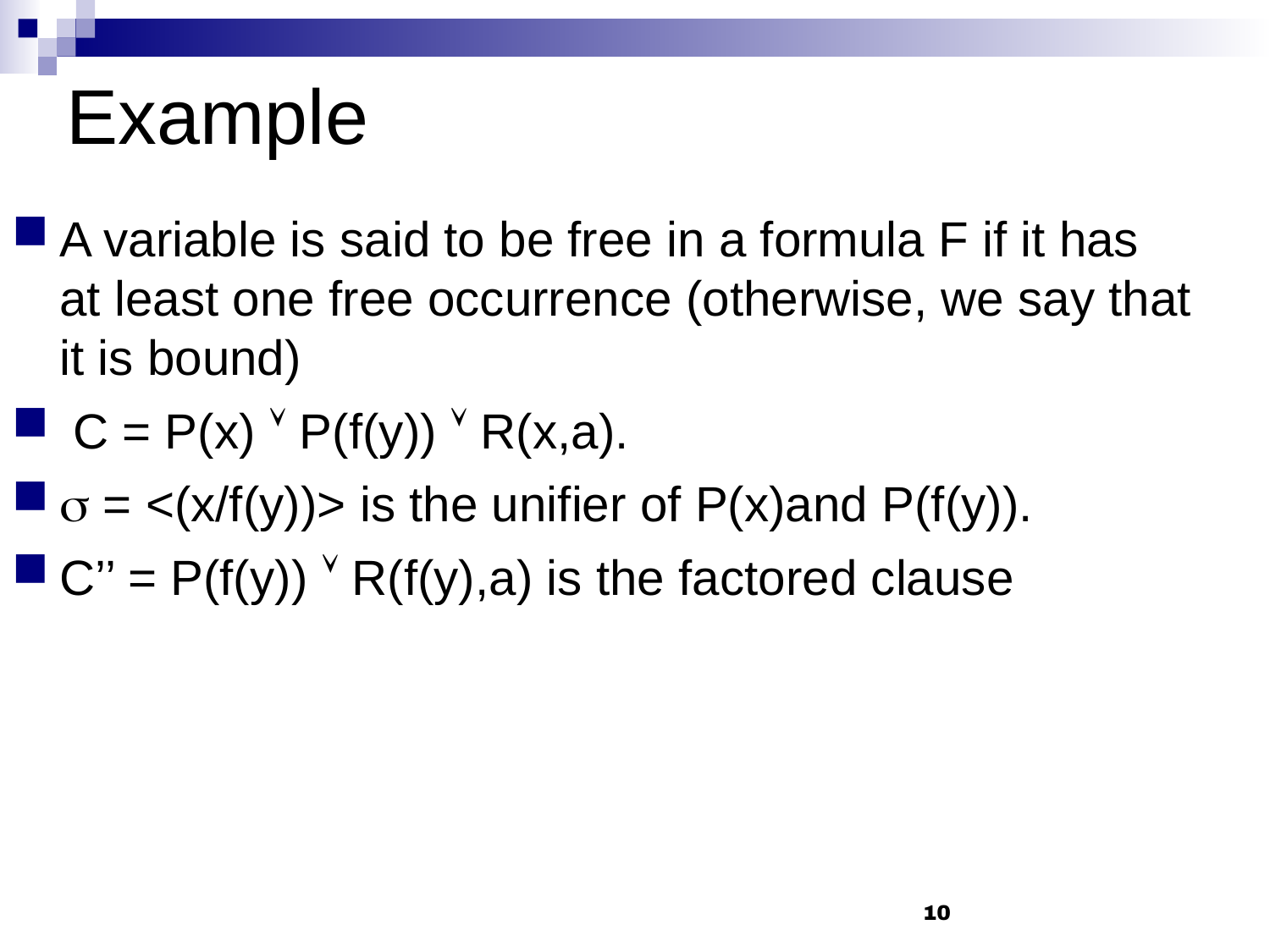

Example
A variable is said to be free in a formula F if it has at least one free occurrence (otherwise, we say that it is bound)
 C = P(x) ∨ P(f(y)) ∨ R(x,a).
σ = <(x/f(y))> is the unifier of P(x)and P(f(y)).
C’’ = P(f(y)) ∨ R(f(y),a) is the factored clause
10